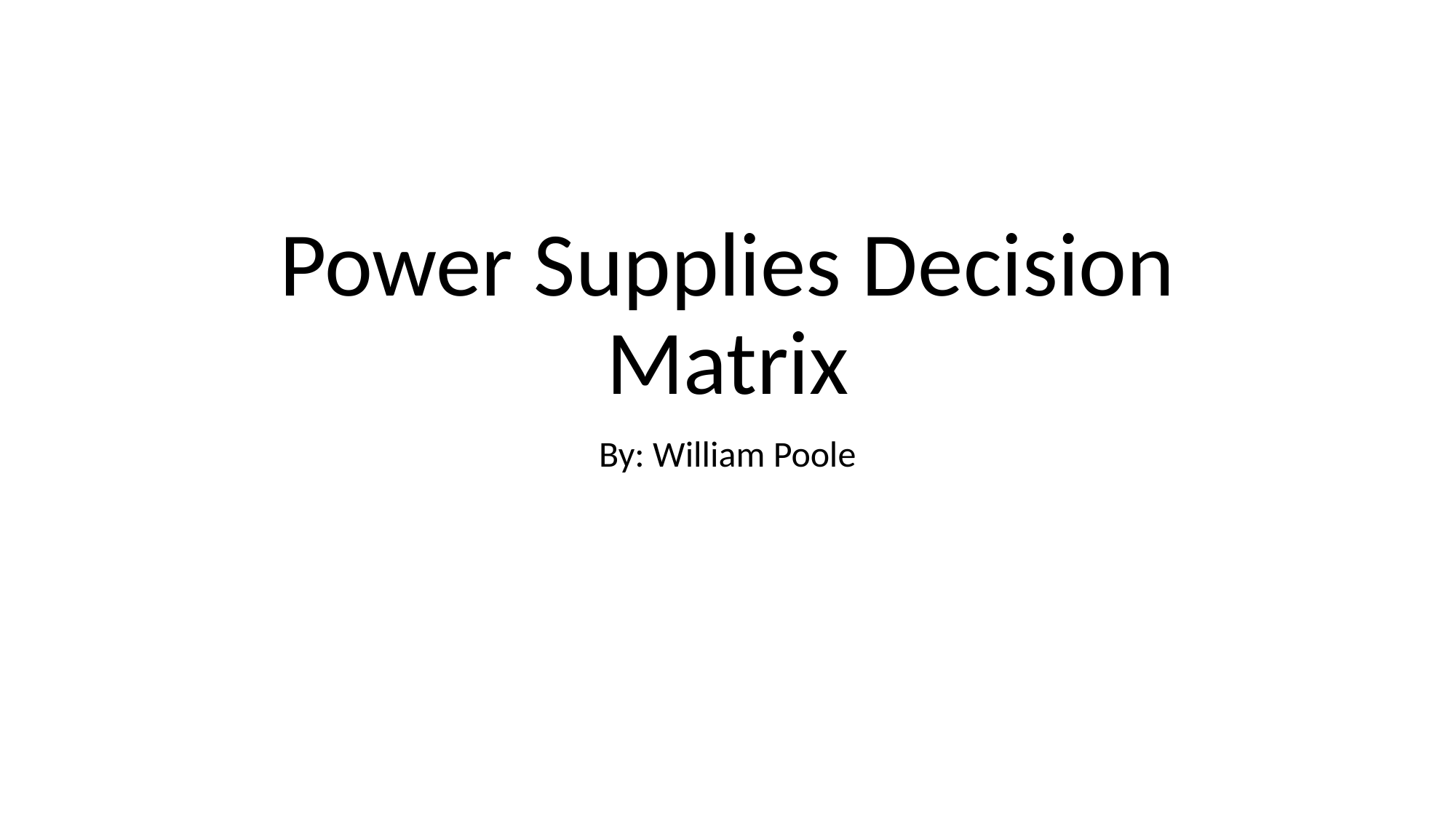

# Power Supplies Decision Matrix
By: William Poole